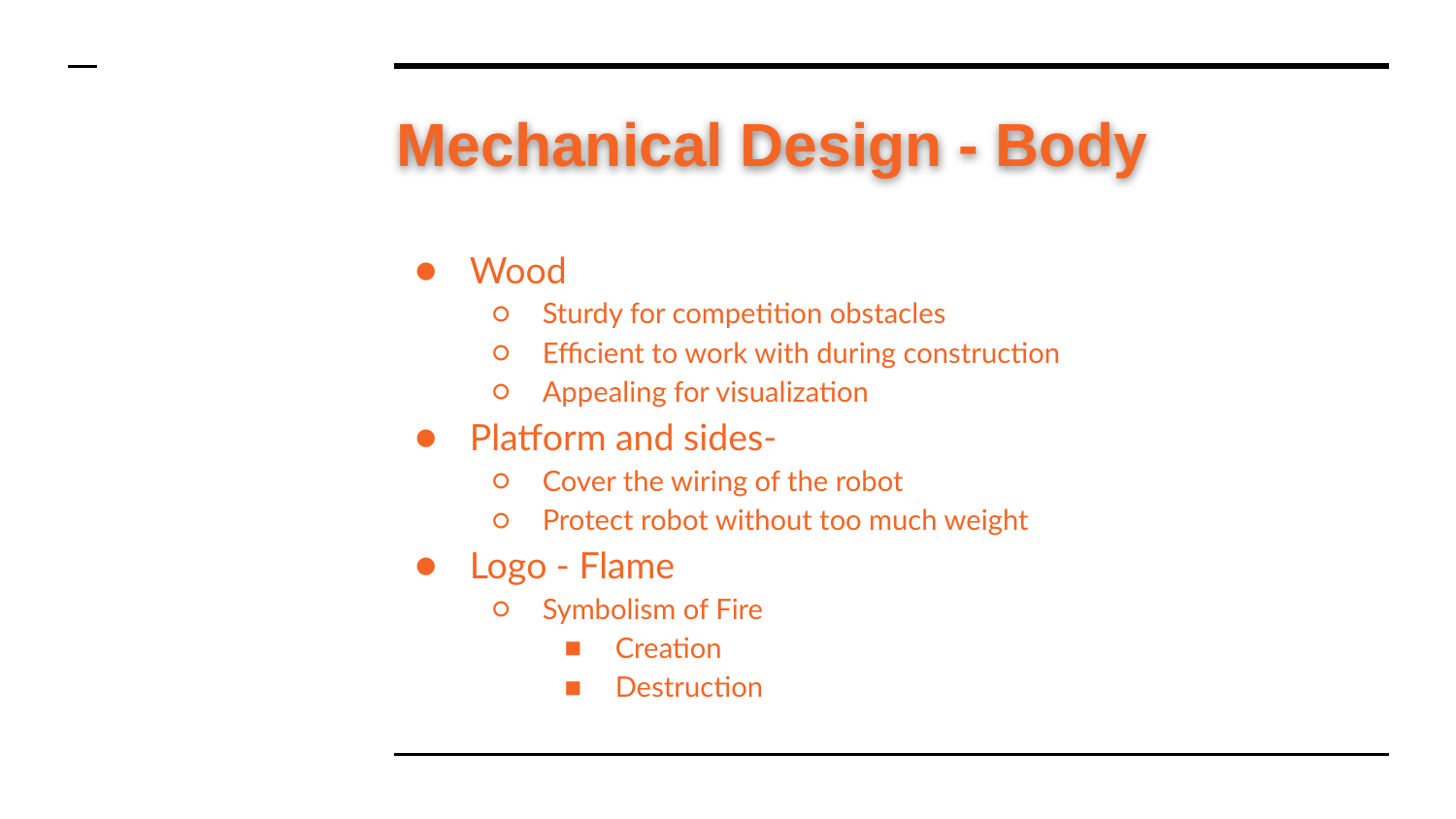

# Mechanical Design - Body

Wood
Sturdy for competition obstacles
Efficient to work with during construction
Appealing for visualization
Platform and sides-
Cover the wiring of the robot
Protect robot without too much weight
Logo - Flame
Symbolism of Fire
Creation
Destruction